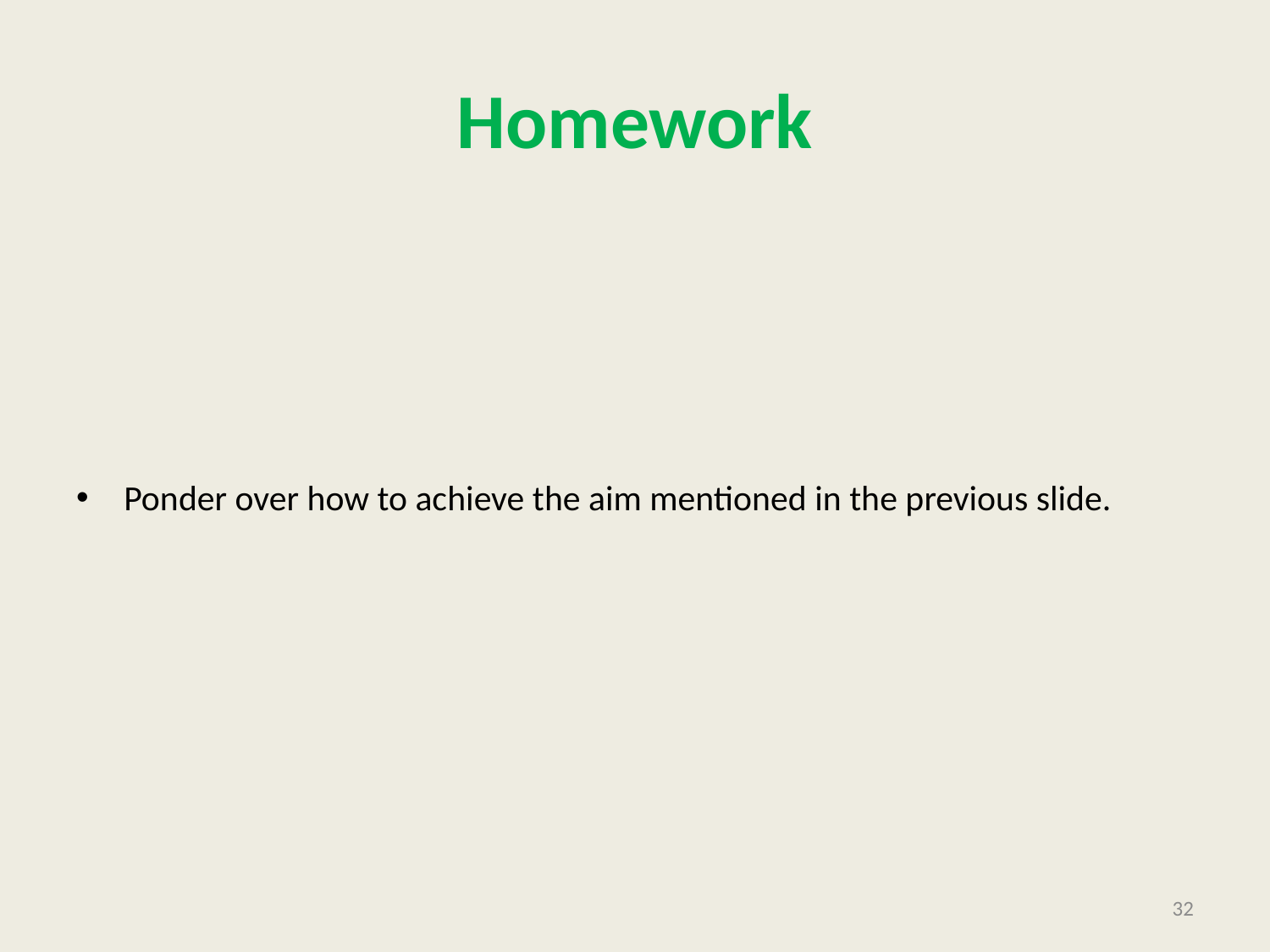

# Homework

Ponder over how to achieve the aim mentioned in the previous slide.
32